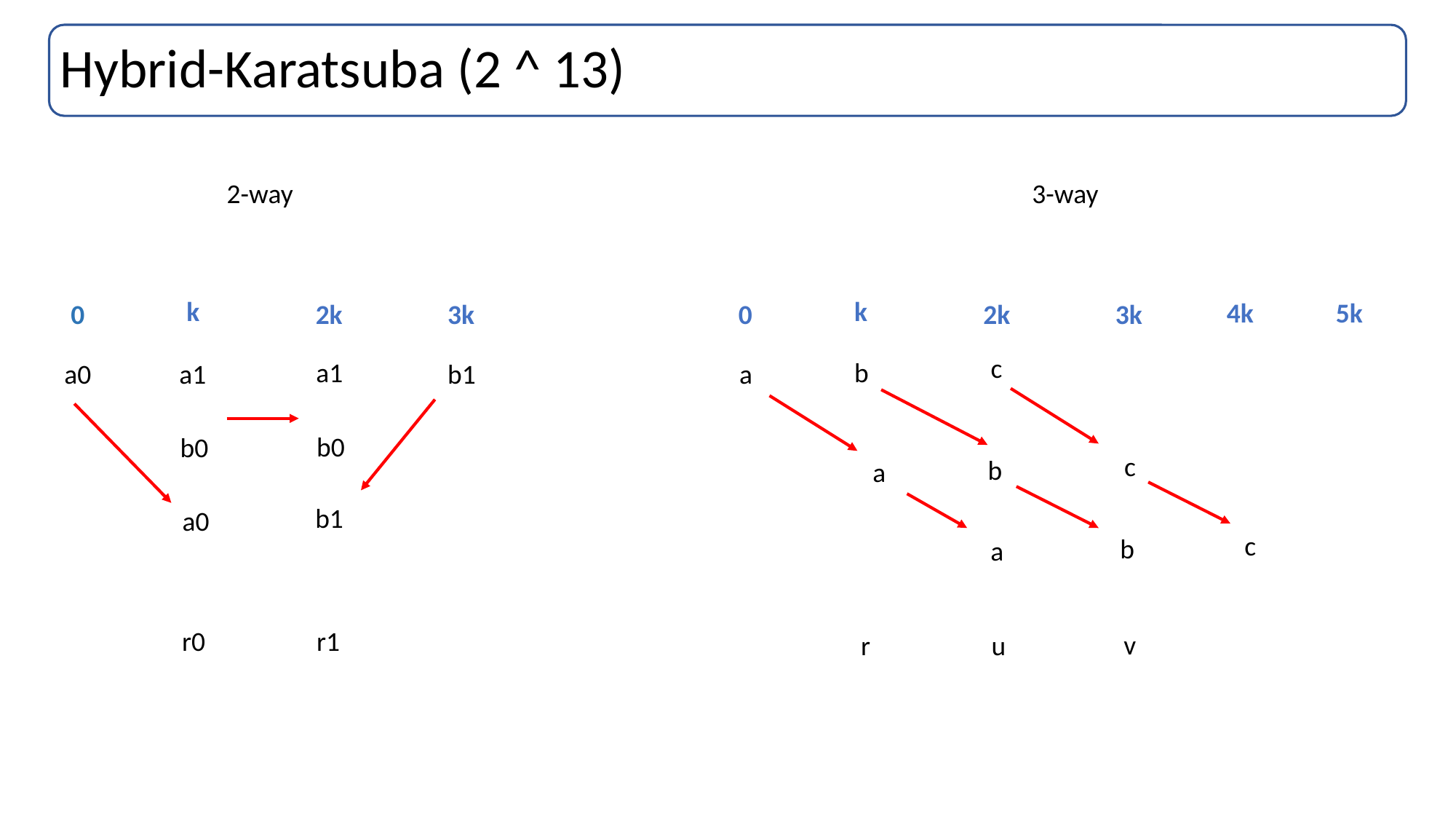

# Hybrid-Karatsuba (2 ^ 13)
2-way
3-way
k
k
4k	5k
0
2k
3k
0
2k
3k
c
a1
b
a0
a1
b1
a
b0
b0
c
b
a
b1
a0
c
b
a
r0
r1
v
r
u